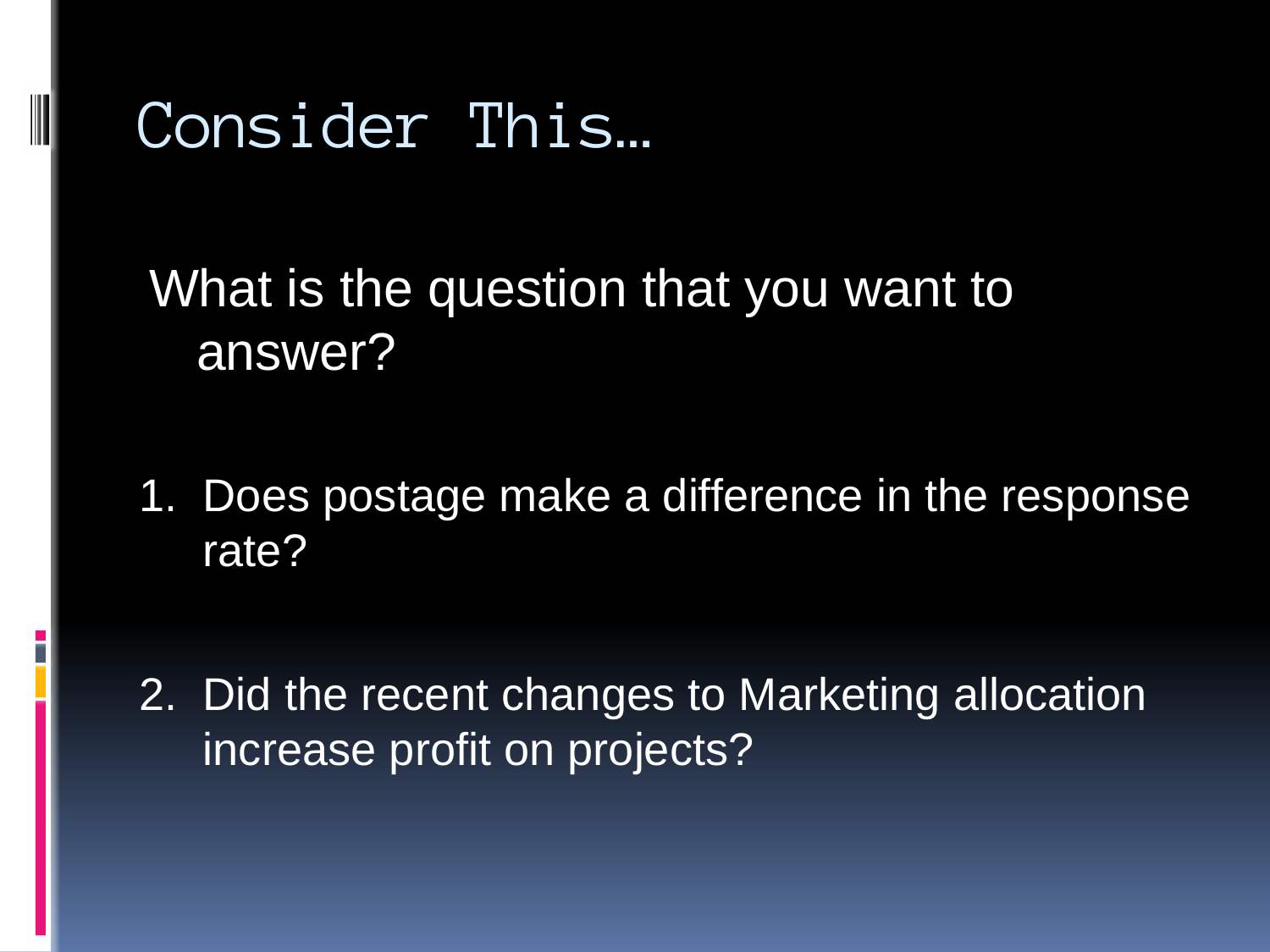

# Consider This…
What is the question that you want to answer?

1.	Does postage make a difference in the response rate?

2.	Did the recent changes to Marketing allocation increase profit on projects?